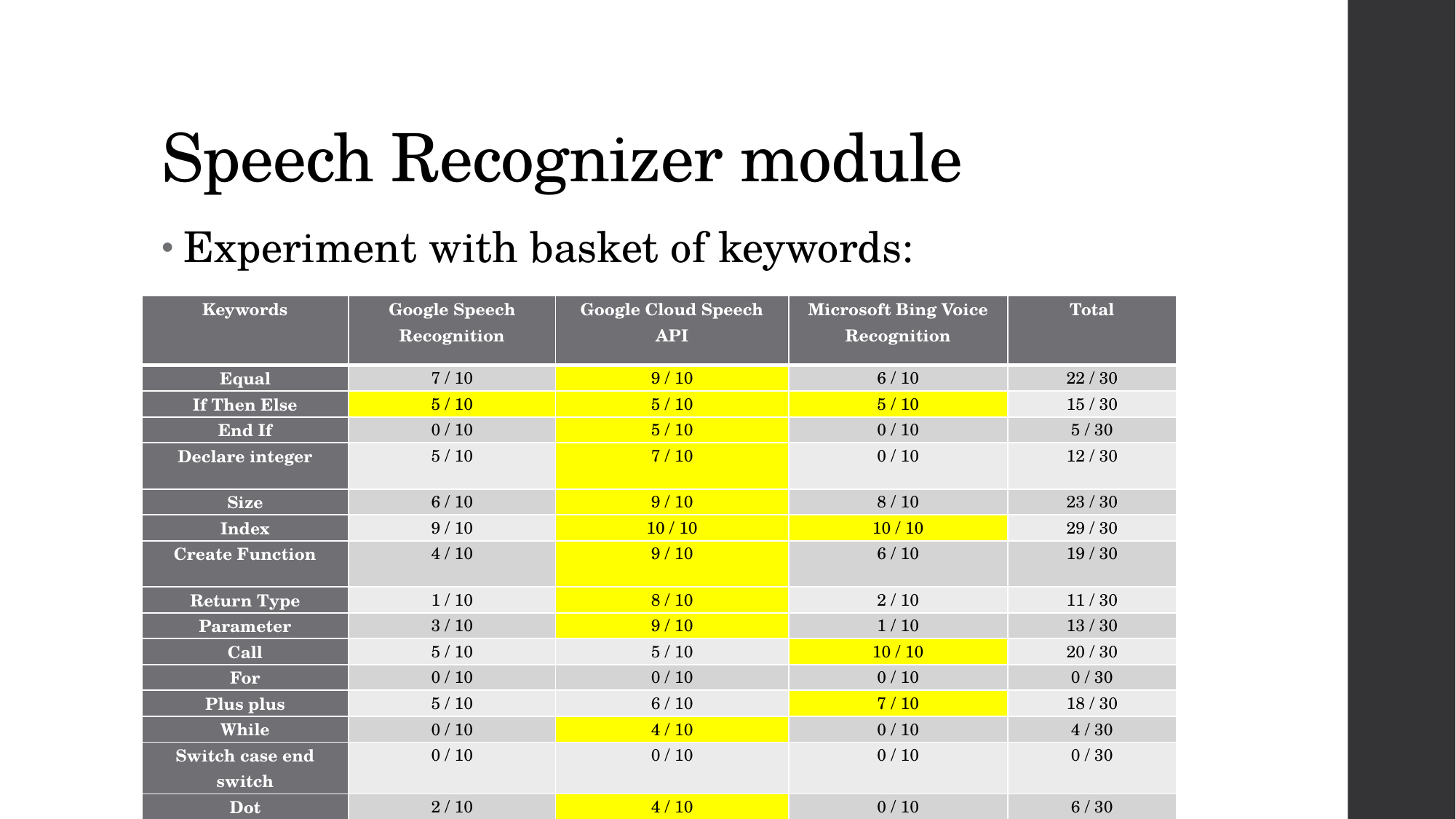

# Speech Recognizer module
Experiment with basket of keywords:

| Keywords | Google Speech Recognition | Google Cloud Speech API | Microsoft Bing Voice Recognition | Total |
| --- | --- | --- | --- | --- |
| Equal | 7 / 10 | 9 / 10 | 6 / 10 | 22 / 30 |
| If Then Else | 5 / 10 | 5 / 10 | 5 / 10 | 15 / 30 |
| End If | 0 / 10 | 5 / 10 | 0 / 10 | 5 / 30 |
| Declare integer | 5 / 10 | 7 / 10 | 0 / 10 | 12 / 30 |
| Size | 6 / 10 | 9 / 10 | 8 / 10 | 23 / 30 |
| Index | 9 / 10 | 10 / 10 | 10 / 10 | 29 / 30 |
| Create Function | 4 / 10 | 9 / 10 | 6 / 10 | 19 / 30 |
| Return Type | 1 / 10 | 8 / 10 | 2 / 10 | 11 / 30 |
| Parameter | 3 / 10 | 9 / 10 | 1 / 10 | 13 / 30 |
| Call | 5 / 10 | 5 / 10 | 10 / 10 | 20 / 30 |
| For | 0 / 10 | 0 / 10 | 0 / 10 | 0 / 30 |
| Plus plus | 5 / 10 | 6 / 10 | 7 / 10 | 18 / 30 |
| While | 0 / 10 | 4 / 10 | 0 / 10 | 4 / 30 |
| Switch case end switch | 0 / 10 | 0 / 10 | 0 / 10 | 0 / 30 |
| Dot | 2 / 10 | 4 / 10 | 0 / 10 | 6 / 30 |